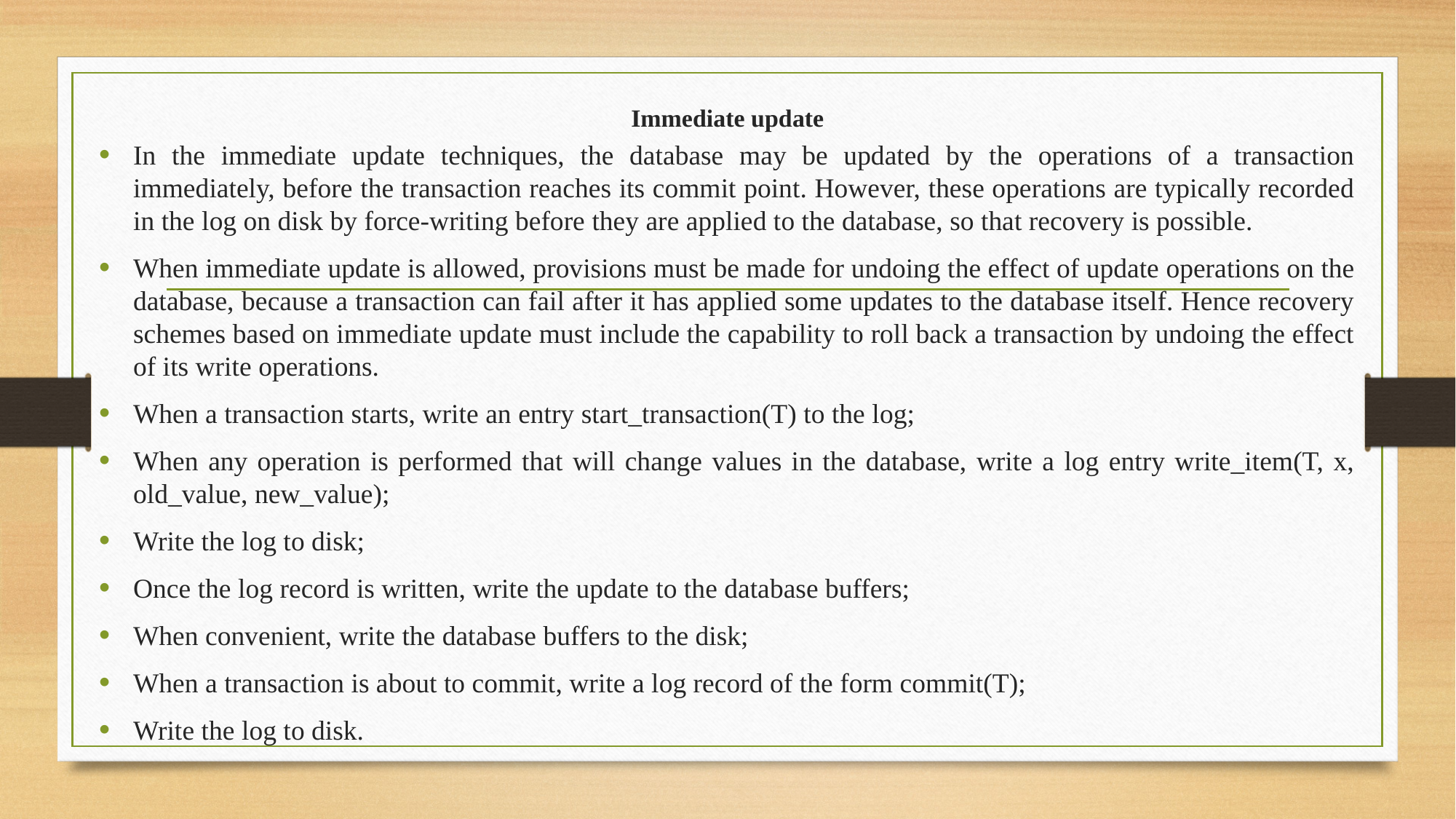

# Immediate update
In the immediate update techniques, the database may be updated by the operations of a transaction immediately, before the transaction reaches its commit point. However, these operations are typically recorded in the log on disk by force-writing before they are applied to the database, so that recovery is possible.
When immediate update is allowed, provisions must be made for undoing the effect of update operations on the database, because a transaction can fail after it has applied some updates to the database itself. Hence recovery schemes based on immediate update must include the capability to roll back a transaction by undoing the effect of its write operations.
When a transaction starts, write an entry start_transaction(T) to the log;
When any operation is performed that will change values in the database, write a log entry write_item(T, x, old_value, new_value);
Write the log to disk;
Once the log record is written, write the update to the database buffers;
When convenient, write the database buffers to the disk;
When a transaction is about to commit, write a log record of the form commit(T);
Write the log to disk.